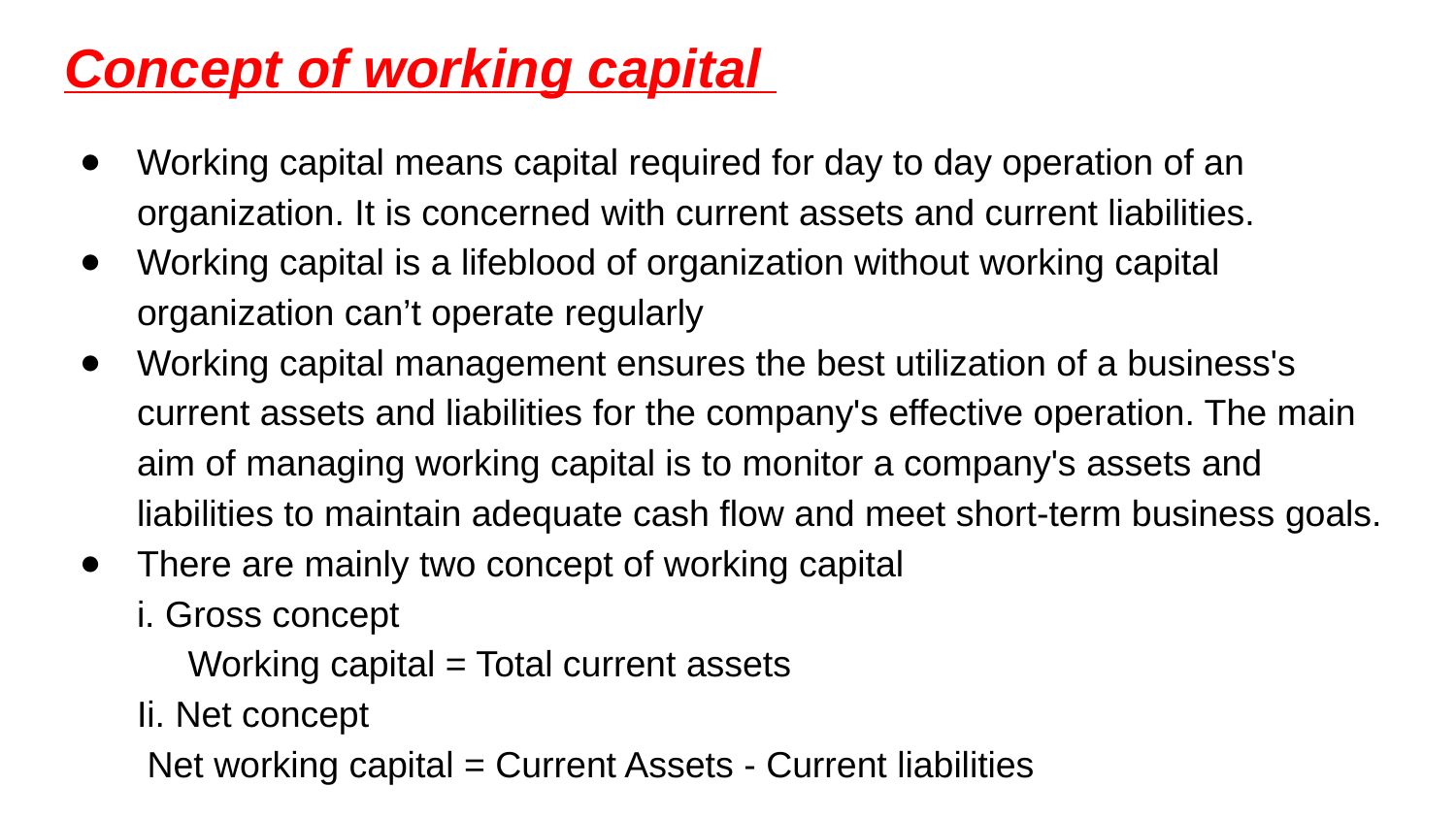

# Concept of working capital

Working capital means capital required for day to day operation of an organization. It is concerned with current assets and current liabilities.
Working capital is a lifeblood of organization without working capital organization can’t operate regularly
Working capital management ensures the best utilization of a business's current assets and liabilities for the company's effective operation. The main aim of managing working capital is to monitor a company's assets and liabilities to maintain adequate cash flow and meet short-term business goals.
There are mainly two concept of working capital
i. Gross concept
     Working capital = Total current assets
Ii. Net concept
 Net working capital = Current Assets - Current liabilities